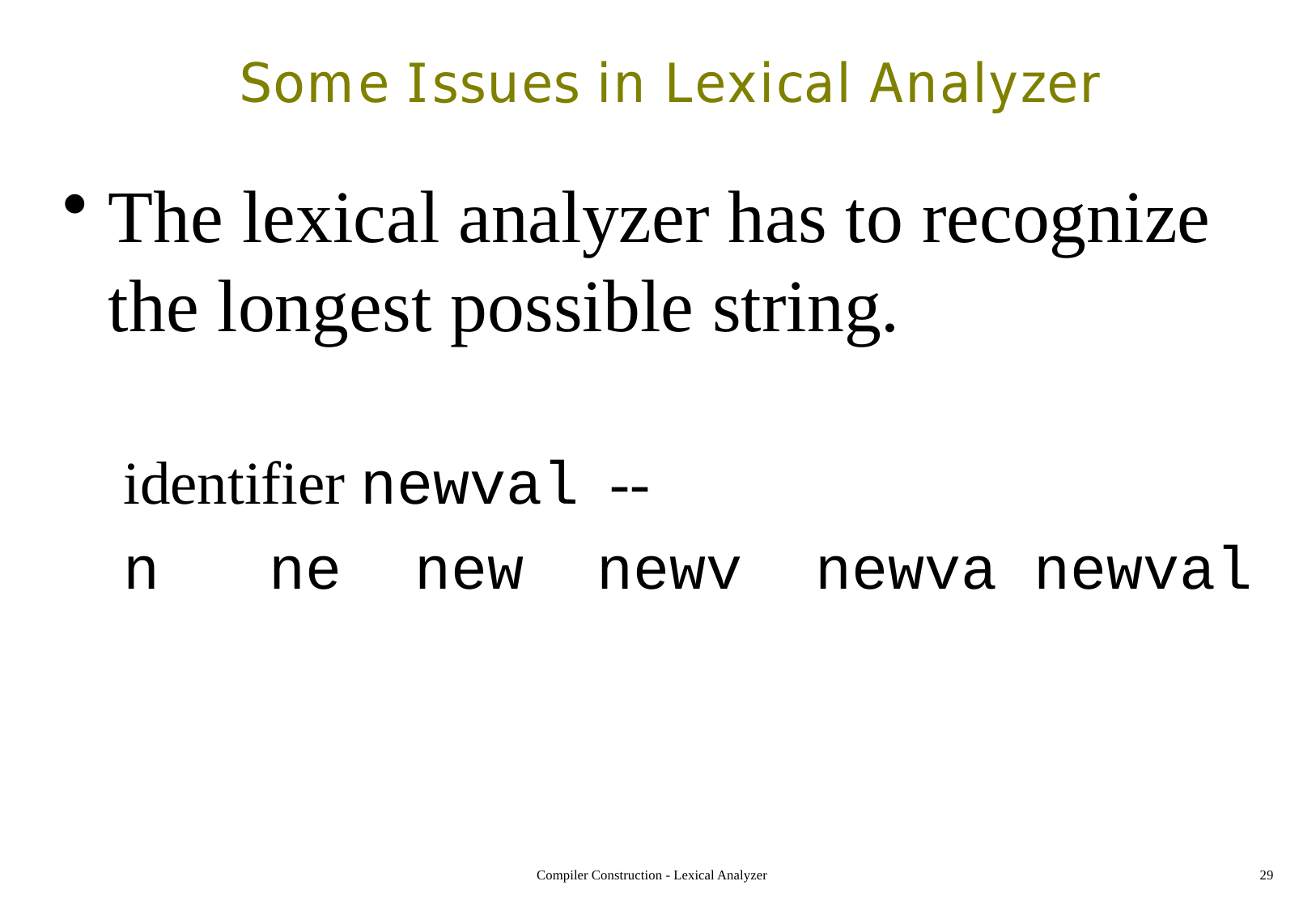

# Some Issues in Lexical Analyzer
The lexical analyzer has to recognize the longest possible string.

identifier newval  --
n   ne  new  newv  newva newval

Compiler Construction - Lexical Analyzer
29